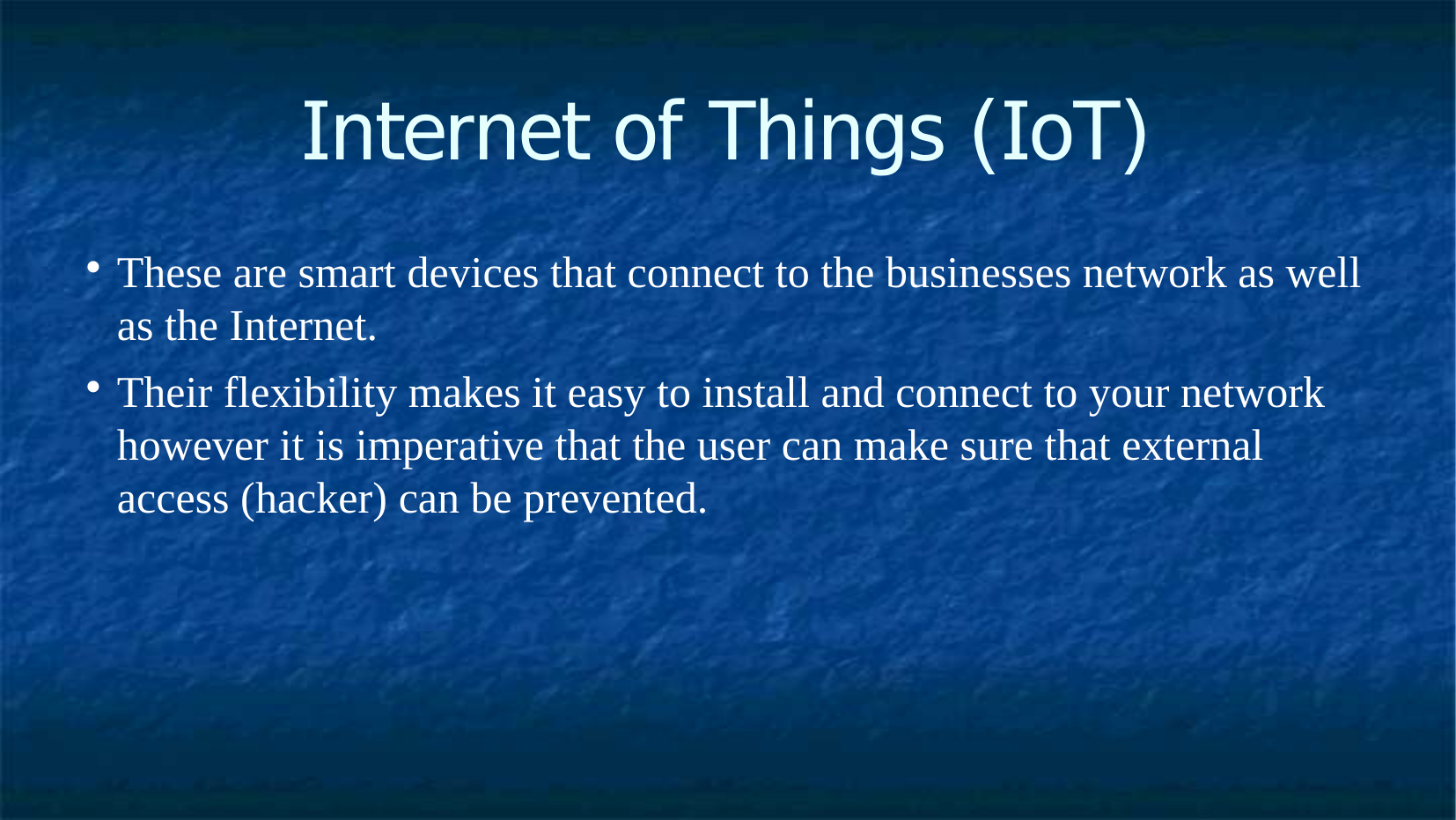

Internet of Things (IoT)
These are smart devices that connect to the businesses network as well as the Internet.
Their flexibility makes it easy to install and connect to your network however it is imperative that the user can make sure that external access (hacker) can be prevented.